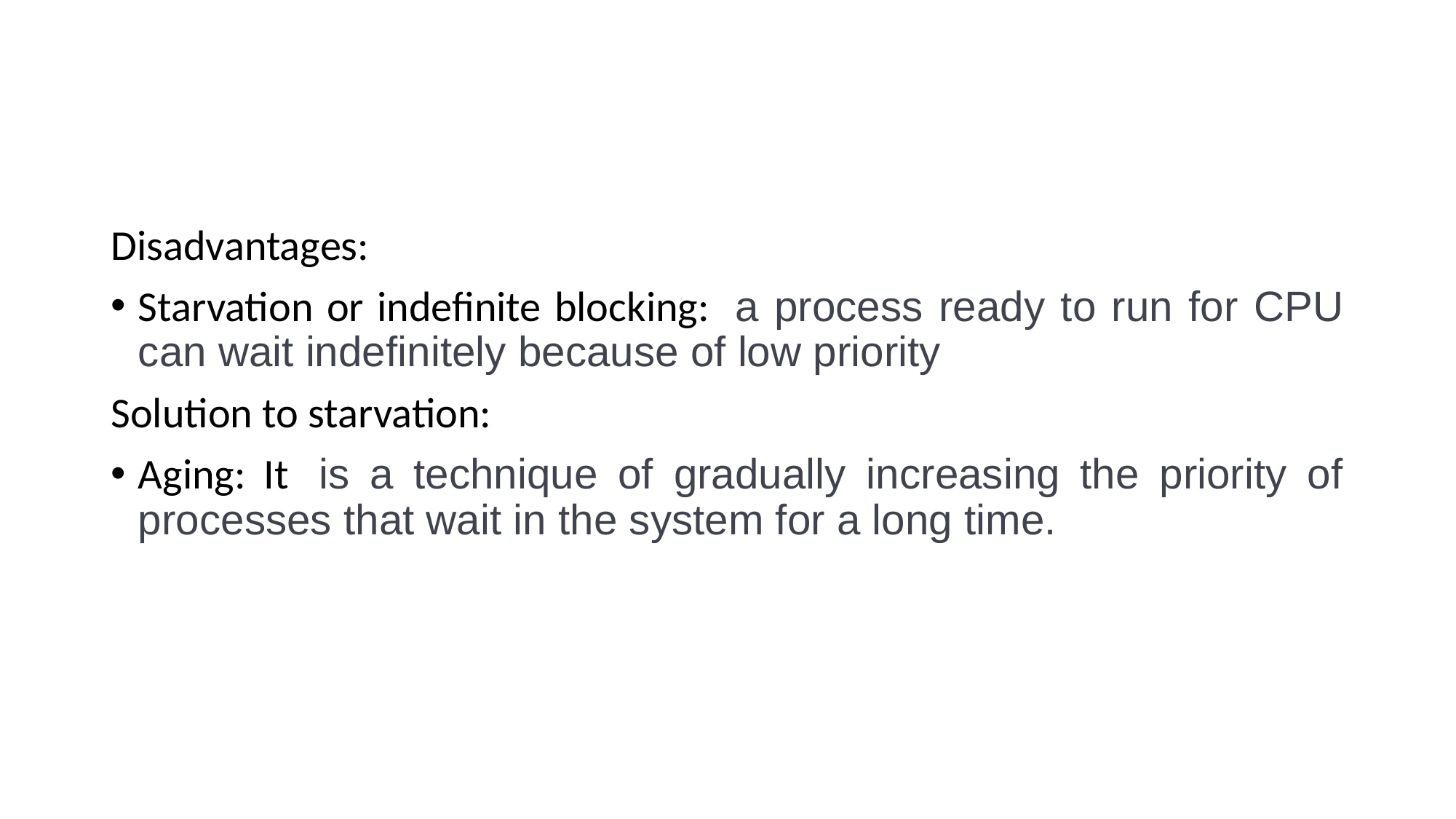

#
Disadvantages:
Starvation or indefinite blocking:  a process ready to run for CPU can wait indefinitely because of low priority
Solution to starvation:
Aging: It  is a technique of gradually increasing the priority of processes that wait in the system for a long time.